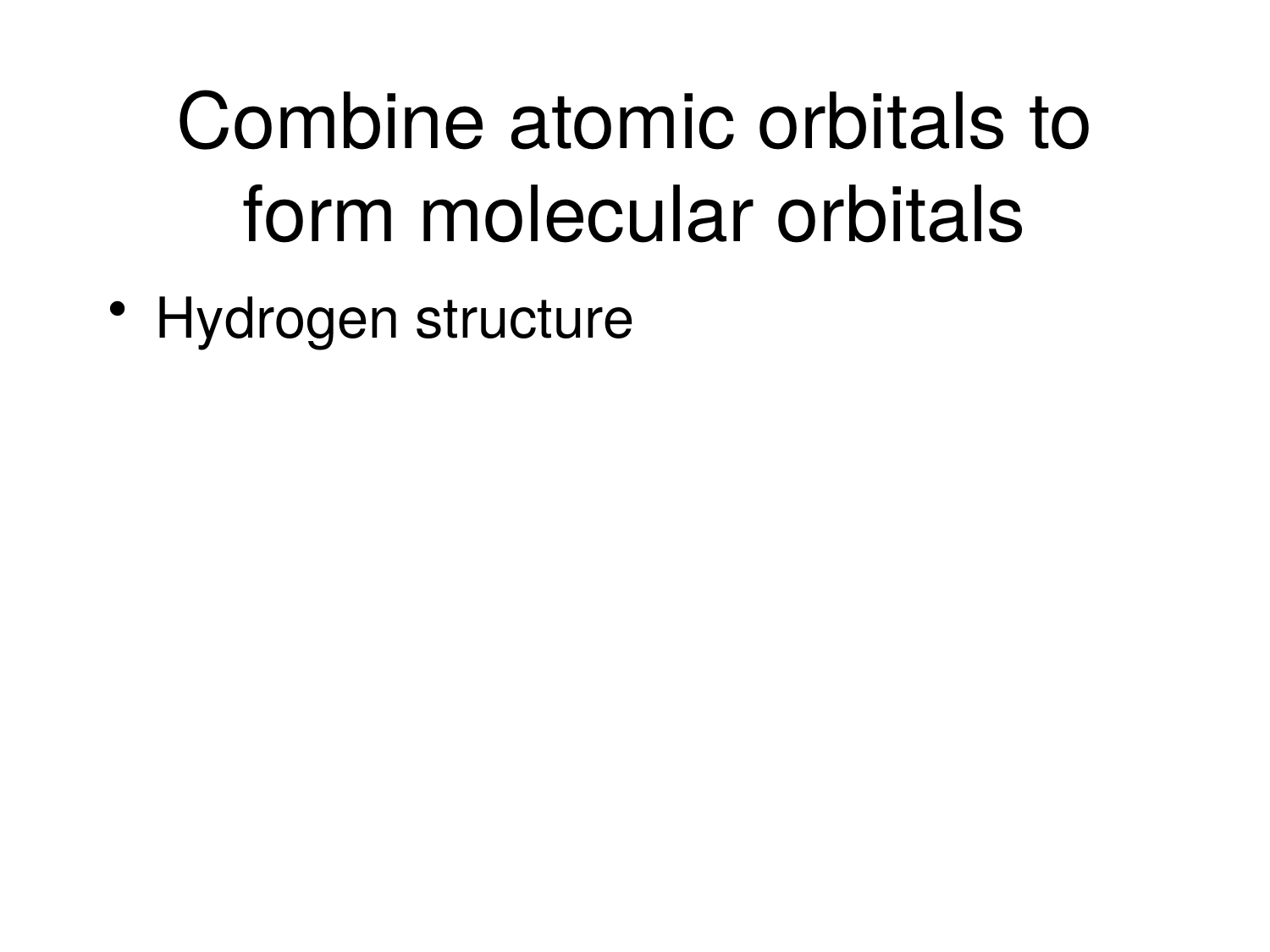

# Combine atomic orbitals to form molecular orbitals
Hydrogen structure